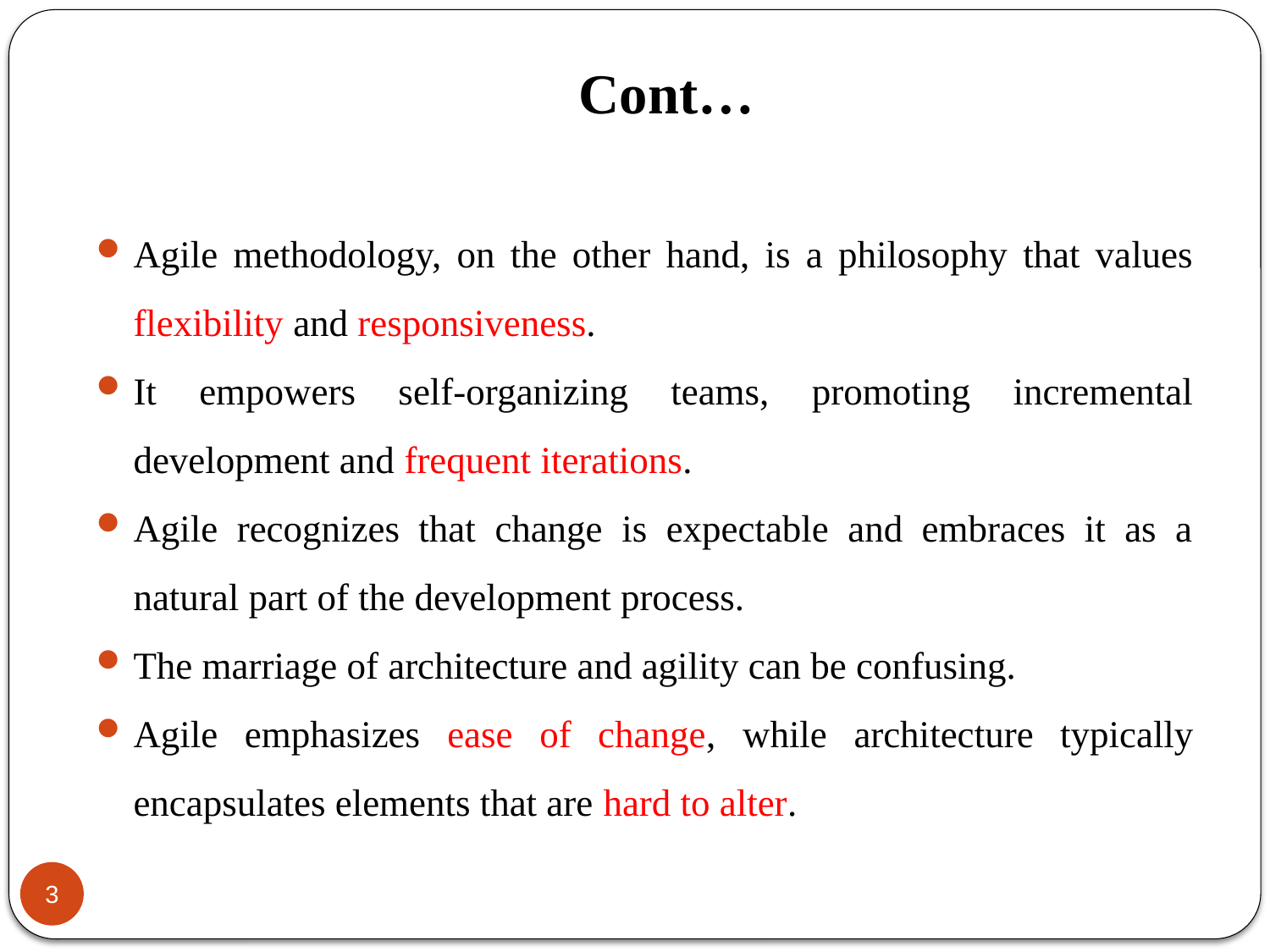

# Cont…
Agile methodology, on the other hand, is a philosophy that values flexibility and responsiveness.
It empowers self-organizing teams, promoting incremental development and frequent iterations.
Agile recognizes that change is expectable and embraces it as a natural part of the development process.
The marriage of architecture and agility can be confusing.
Agile emphasizes ease of change, while architecture typically encapsulates elements that are hard to alter.
3